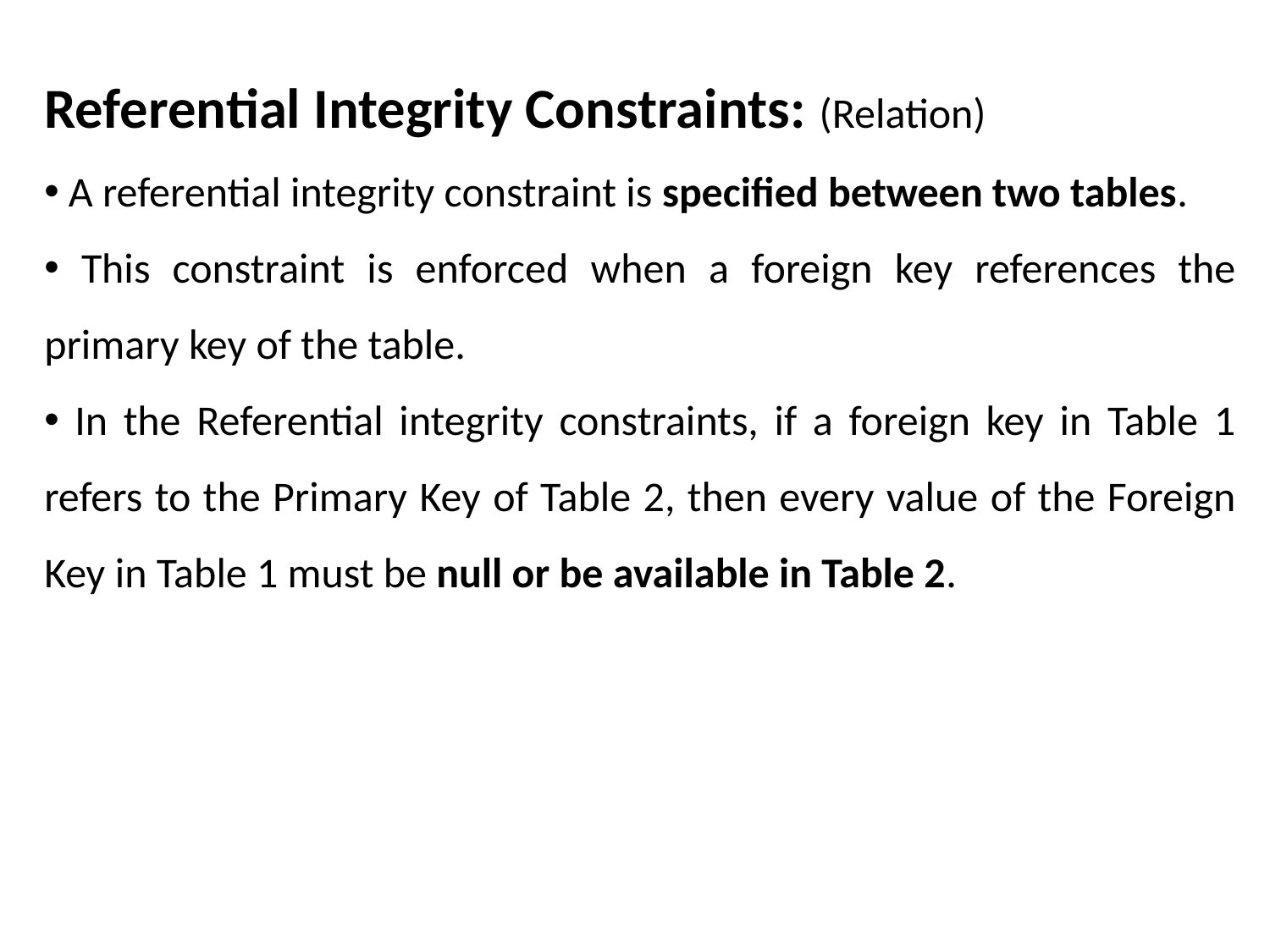

Referential Integrity Constraints: (Relation)
 A referential integrity constraint is specified between two tables.
 This constraint is enforced when a foreign key references the primary key of the table.
 In the Referential integrity constraints, if a foreign key in Table 1 refers to the Primary Key of Table 2, then every value of the Foreign Key in Table 1 must be null or be available in Table 2.